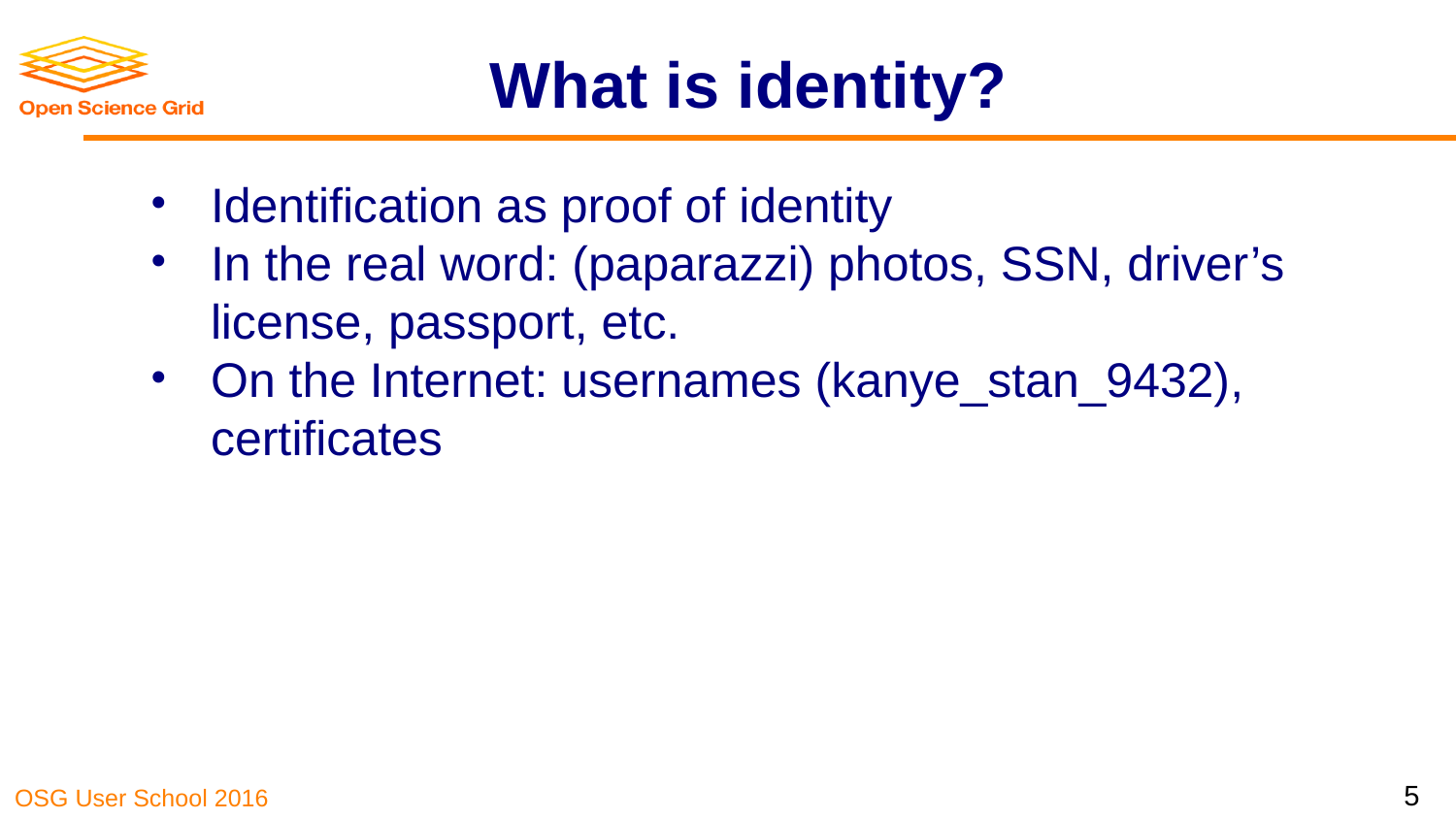

# What is identity?
Identification as proof of identity
In the real word: (paparazzi) photos, SSN, driver’s license, passport, etc.
On the Internet: usernames (kanye_stan_9432), certificates
5